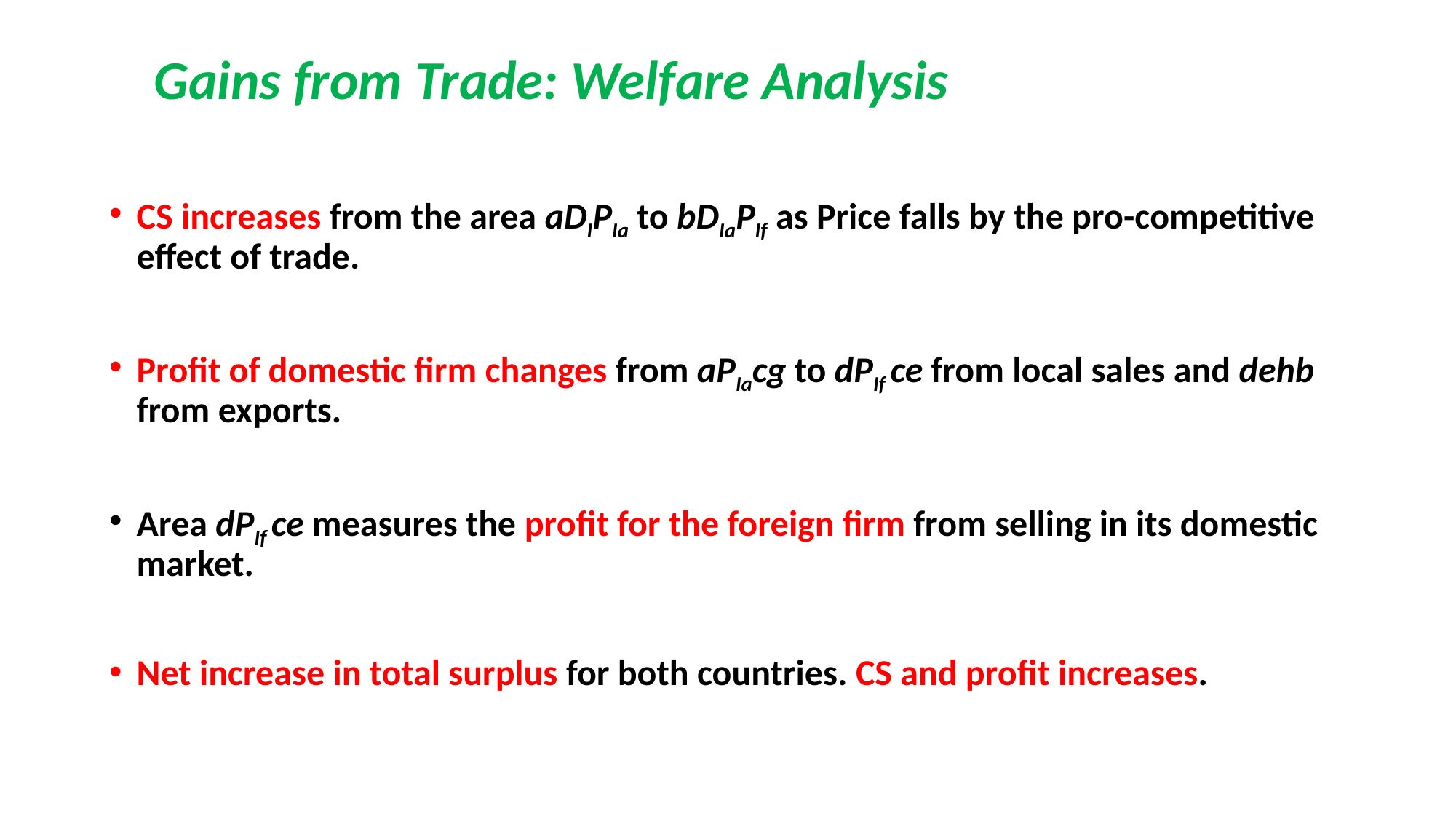

Gains from Trade: Welfare Analysis
CS increases from the area aDIPIa to bDIaPIf as Price falls by the pro-competitive effect of trade.

Profit of domestic firm changes from aPIacg to dPIf ce from local sales and dehb from exports.

Area dPIf ce measures the profit for the foreign firm from selling in its domestic market.

Net increase in total surplus for both countries. CS and profit increases.